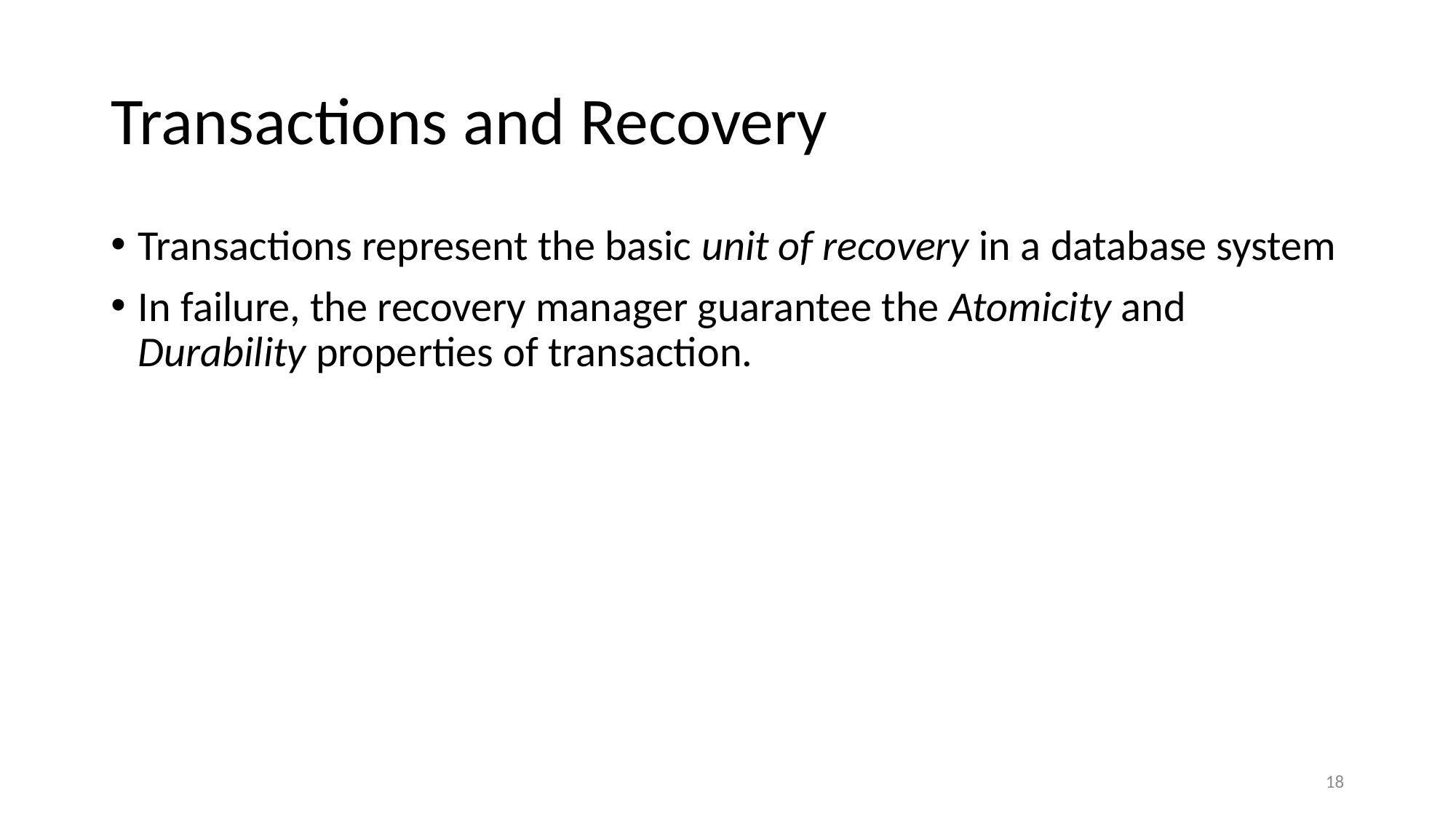

# Transactions and Recovery
Transactions represent the basic unit of recovery in a database system
In failure, the recovery manager guarantee the Atomicity and Durability properties of transaction.

18